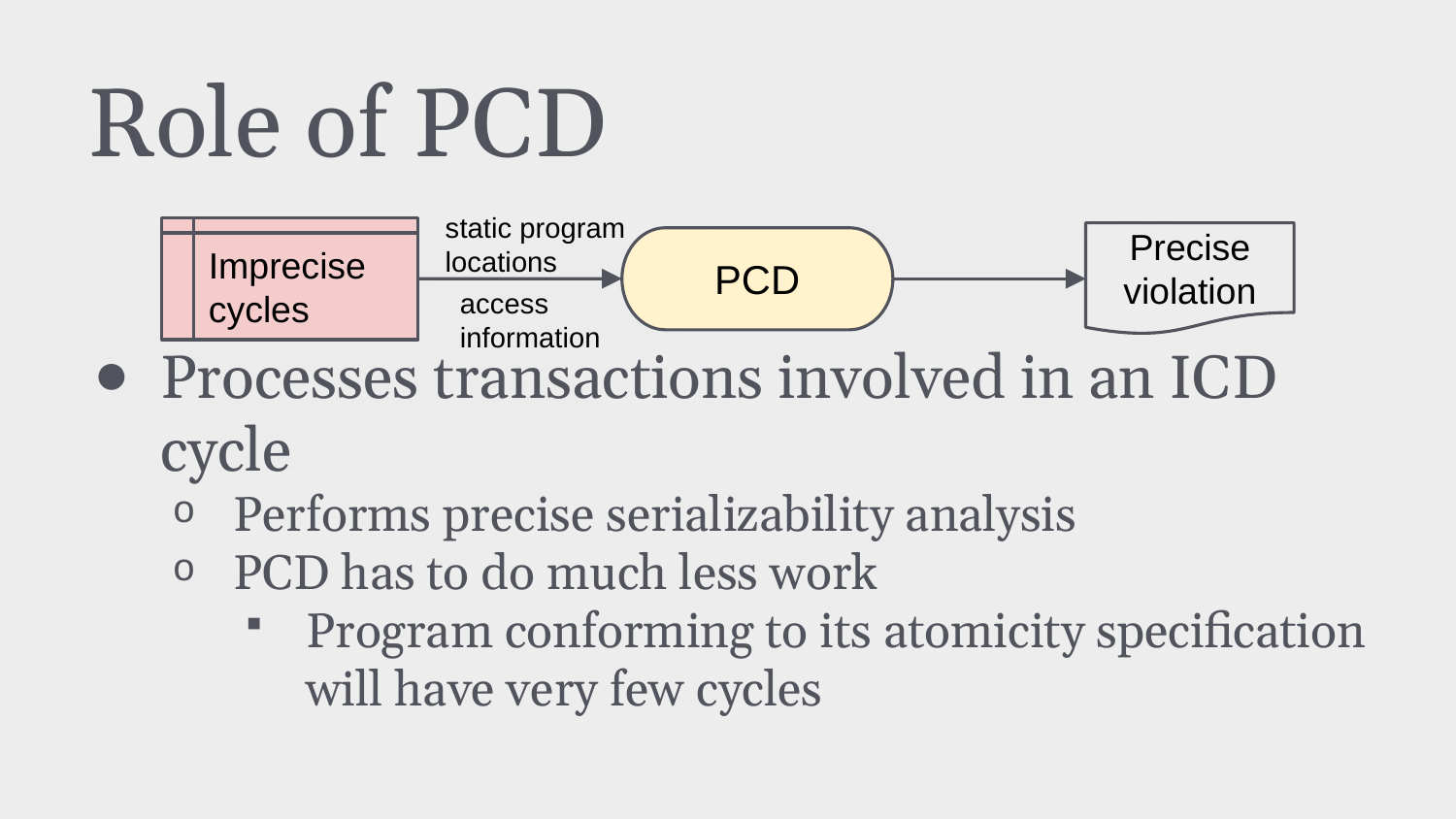

# Role of PCD
static program
locations
Imprecise cycles
Precise violation
PCD
access
information

Processes transactions involved in an ICD cycle
Performs precise serializability analysis
PCD has to do much less work
Program conforming to its atomicity specification will have very few cycles